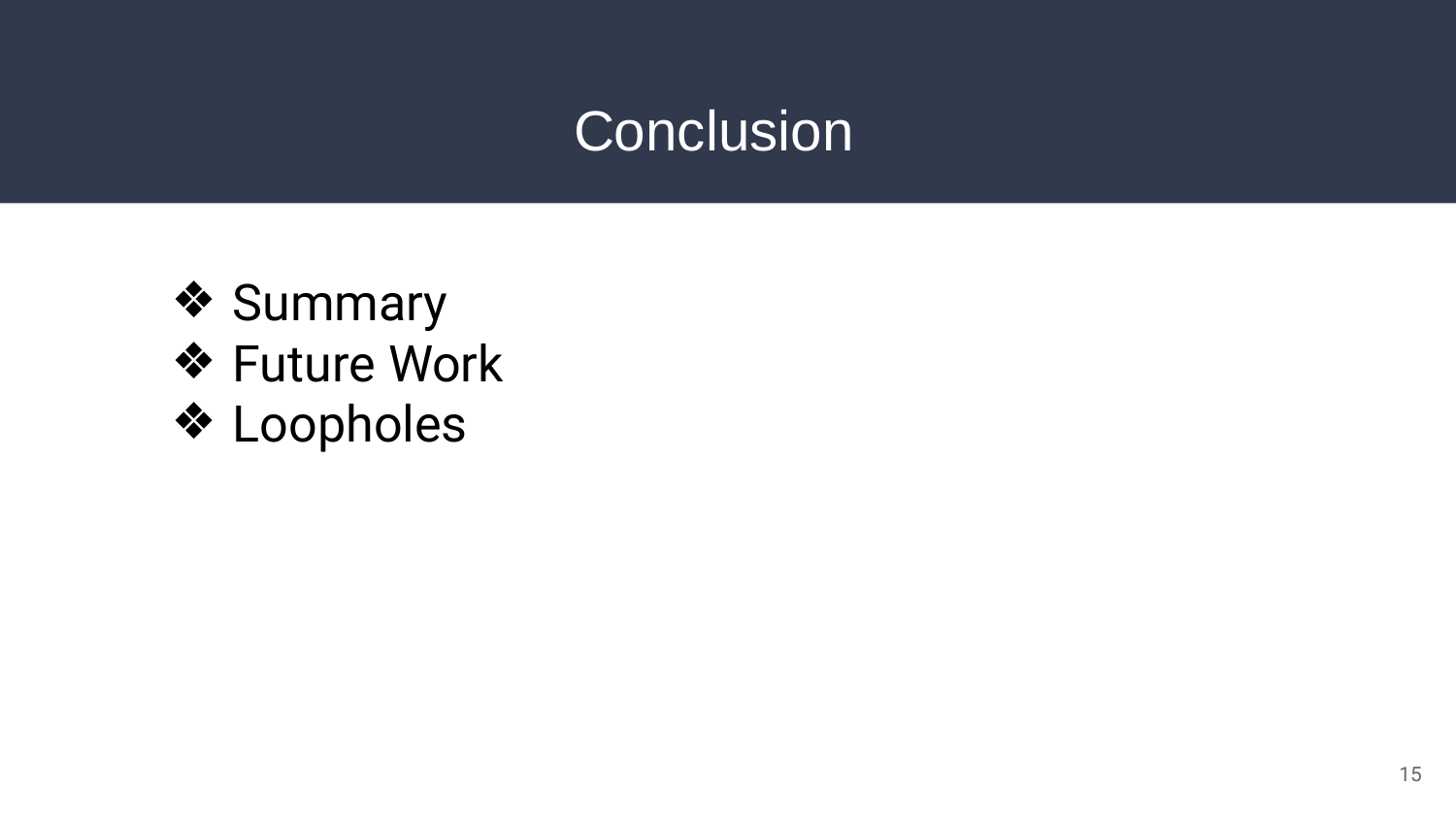

# Conclusion
Summary
Future Work
Loopholes
15